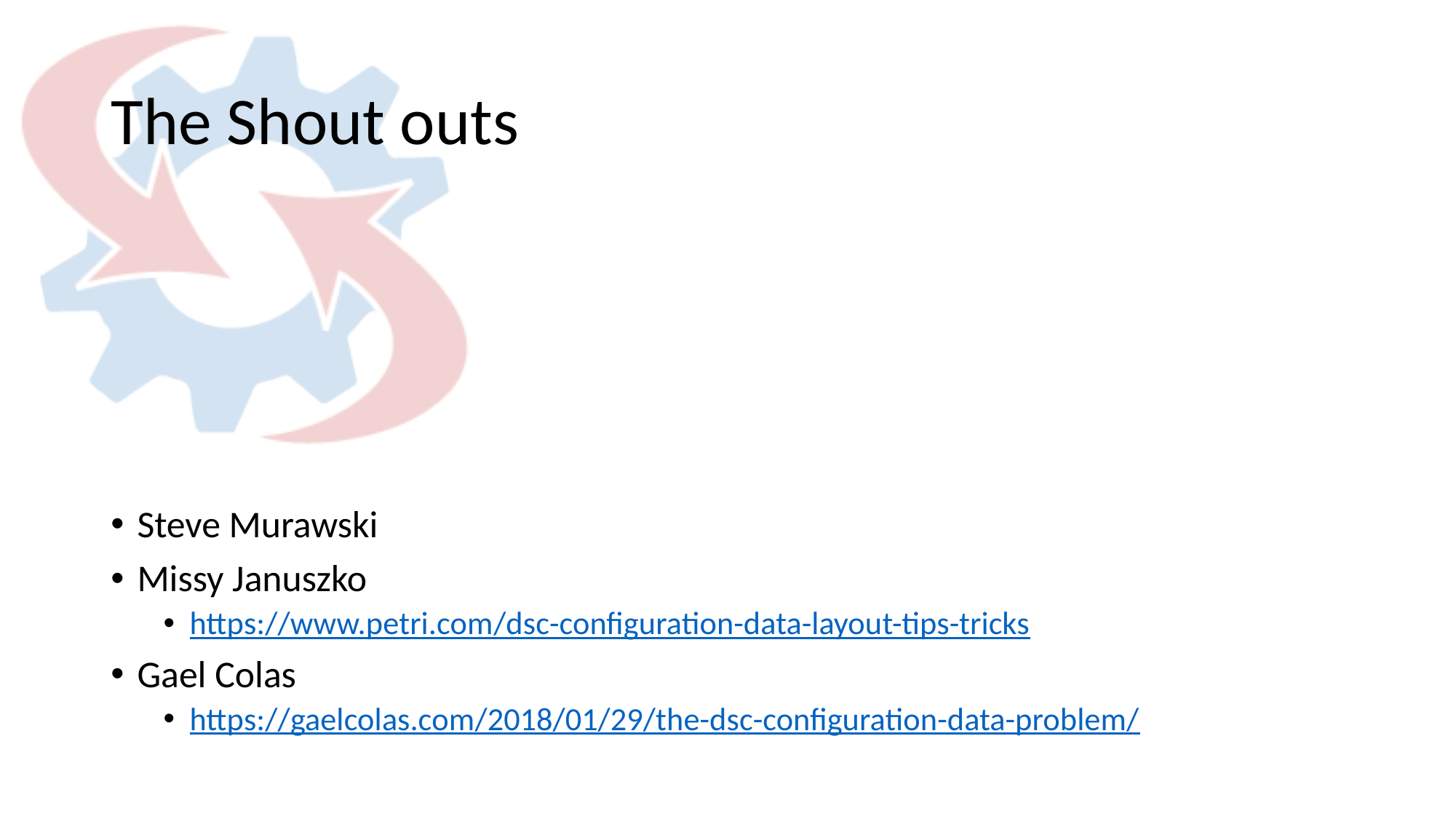

# The Shout outs
Steve Murawski
Missy Januszko
https://www.petri.com/dsc-configuration-data-layout-tips-tricks
Gael Colas
https://gaelcolas.com/2018/01/29/the-dsc-configuration-data-problem/